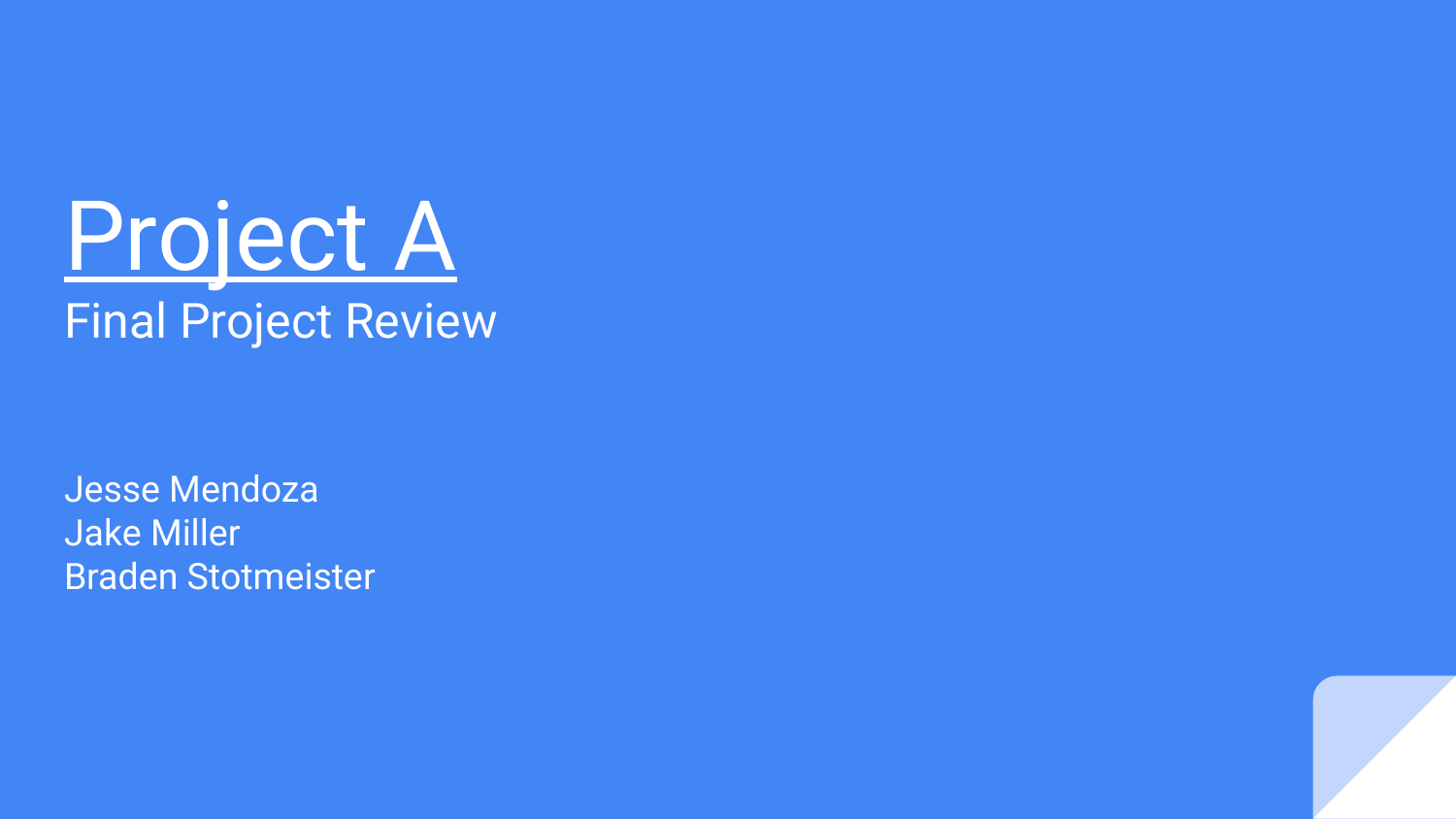

# Project A
Final Project Review
Jesse Mendoza
Jake Miller
Braden Stotmeister